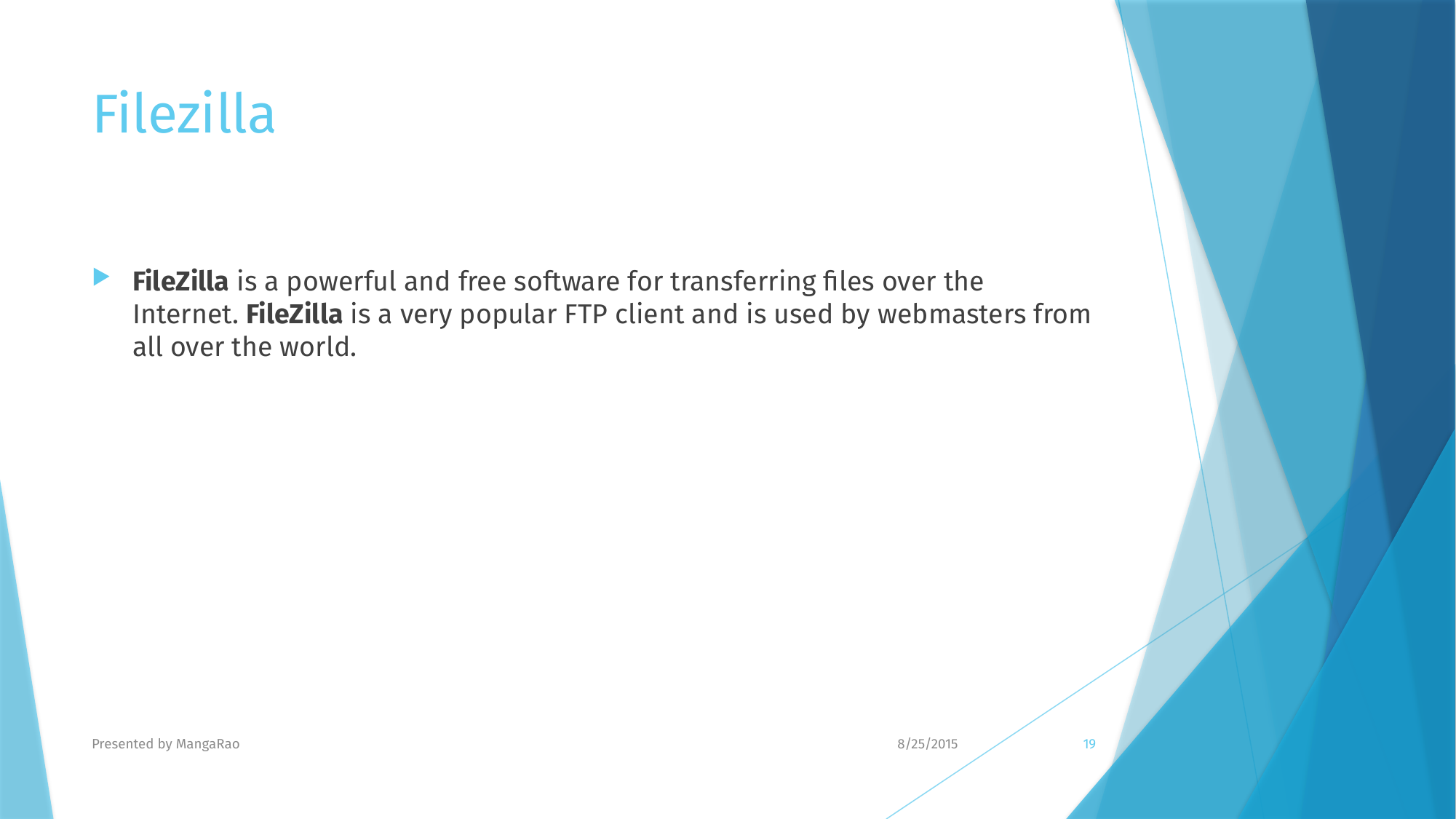

# Filezilla
FileZilla is a powerful and free software for transferring files over the Internet. FileZilla is a very popular FTP client and is used by webmasters from all over the world.
Presented by MangaRao
8/25/2015
19